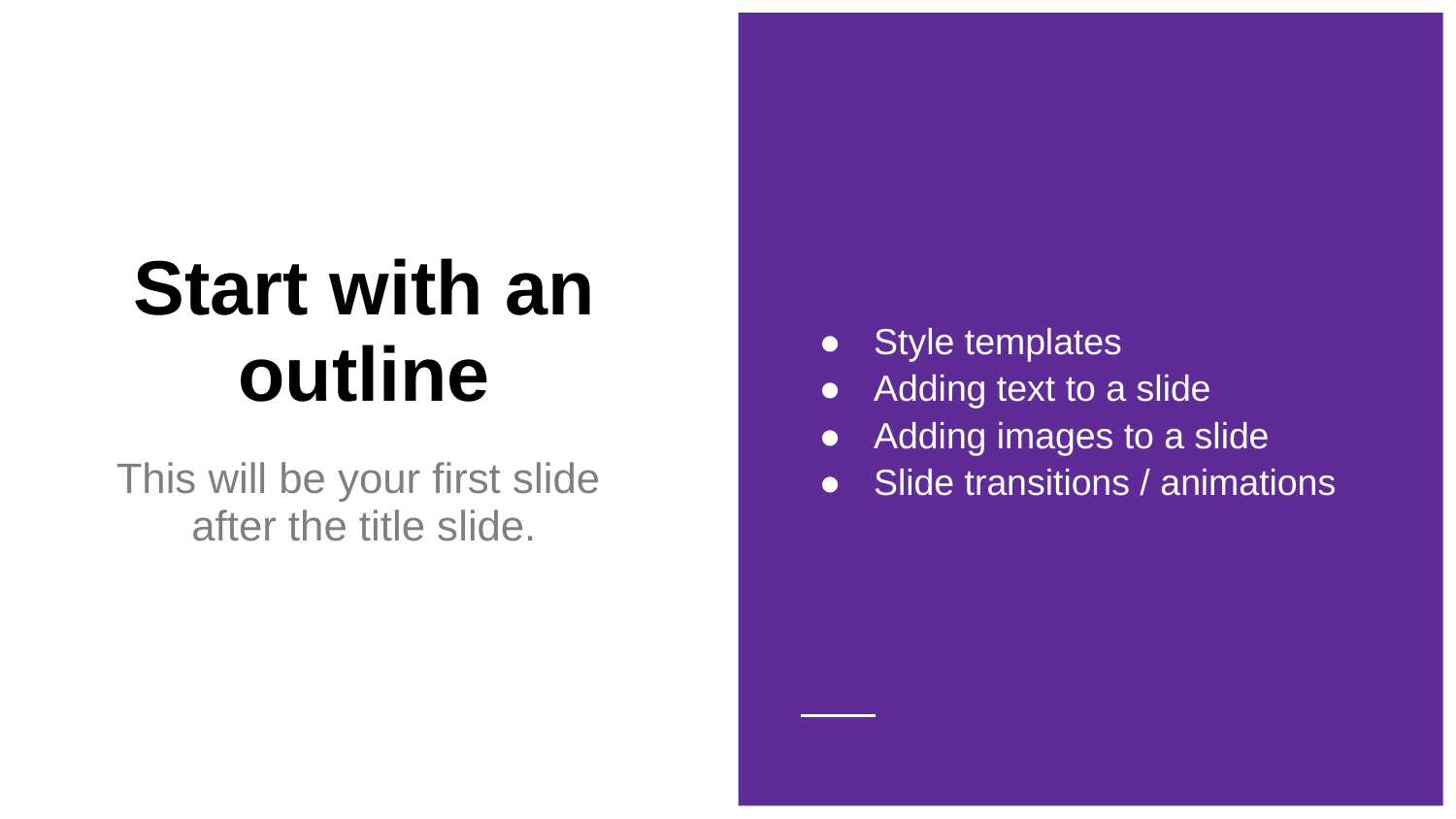

Style templates
Adding text to a slide
Adding images to a slide
Slide transitions / animations
# Start with an outline
This will be your first slide
after the title slide.